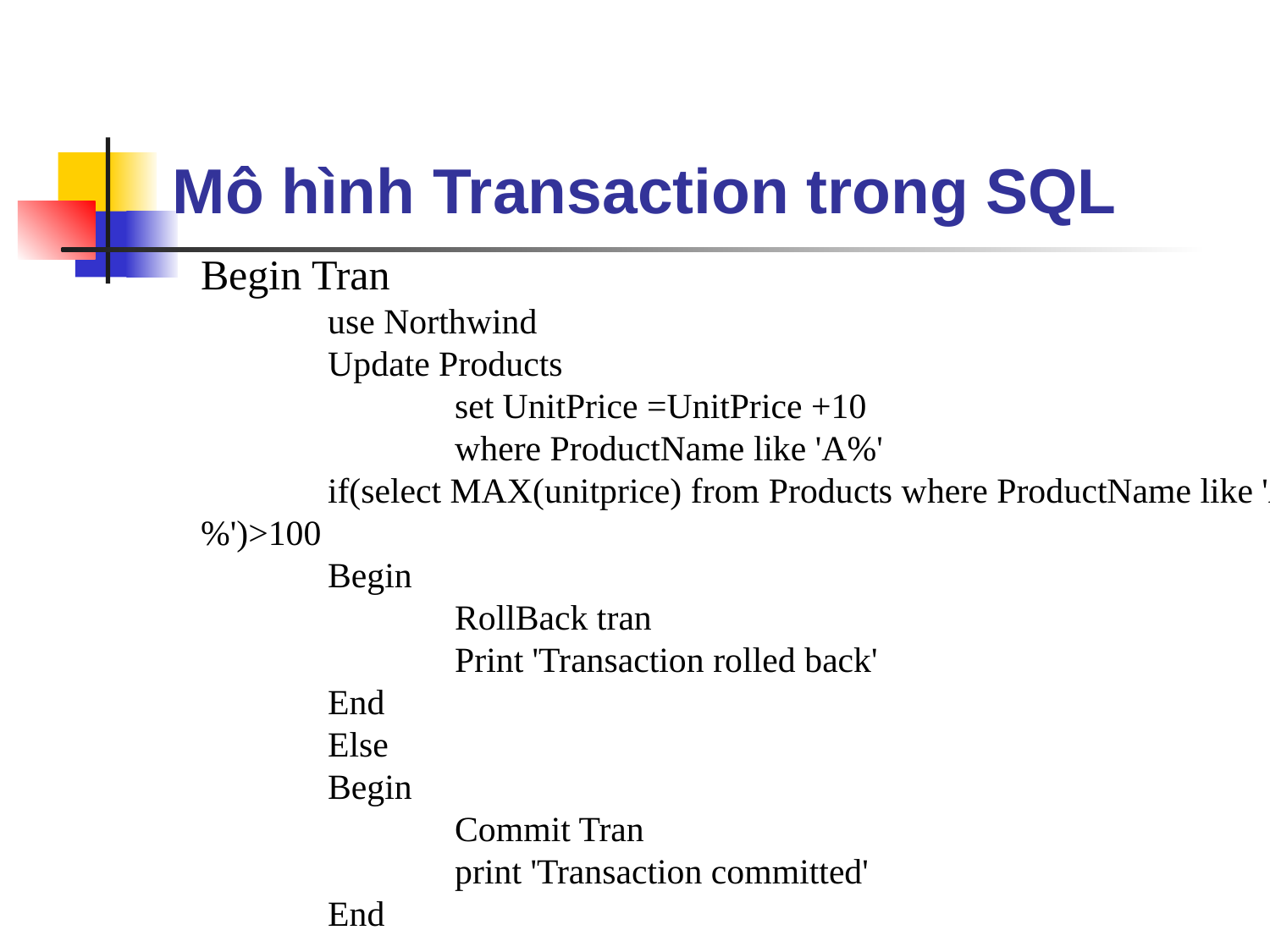

Mô hình Transaction trong SQL
Begin Tran
	use Northwind
	Update Products
		set UnitPrice =UnitPrice +10
		where ProductName like 'A%'
	if(select MAX(unitprice) from Products where ProductName like 'A%')>100
	Begin
		RollBack tran
		Print 'Transaction rolled back'
	End
	Else
	Begin
		Commit Tran
		print 'Transaction committed'
	End